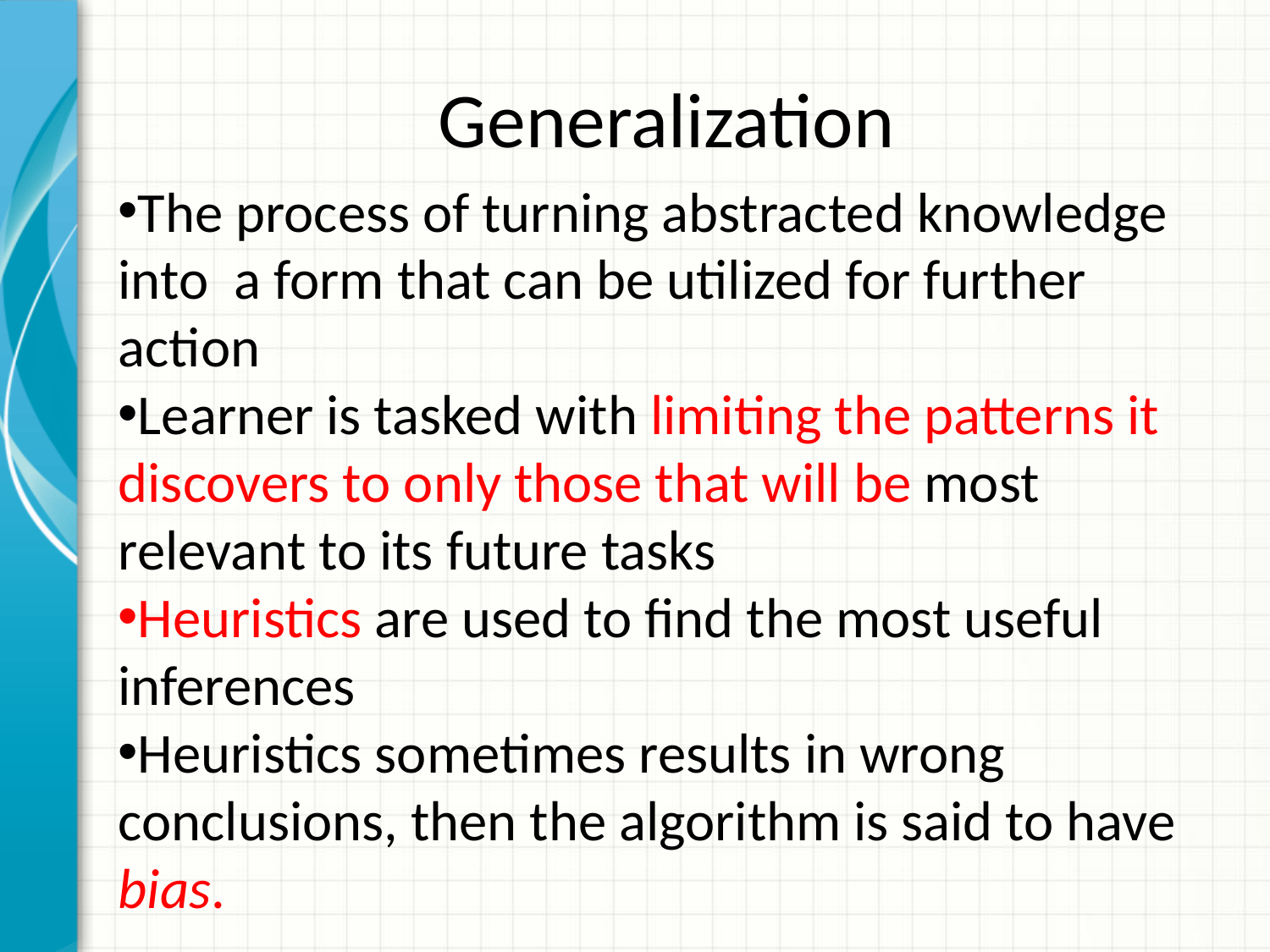

Generalization
The process of turning abstracted knowledge into  a form that can be utilized for further action
Learner is tasked with limiting the patterns it discovers to only those that will be most relevant to its future tasks
Heuristics are used to find the most useful inferences
Heuristics sometimes results in wrong conclusions, then the algorithm is said to have bias.